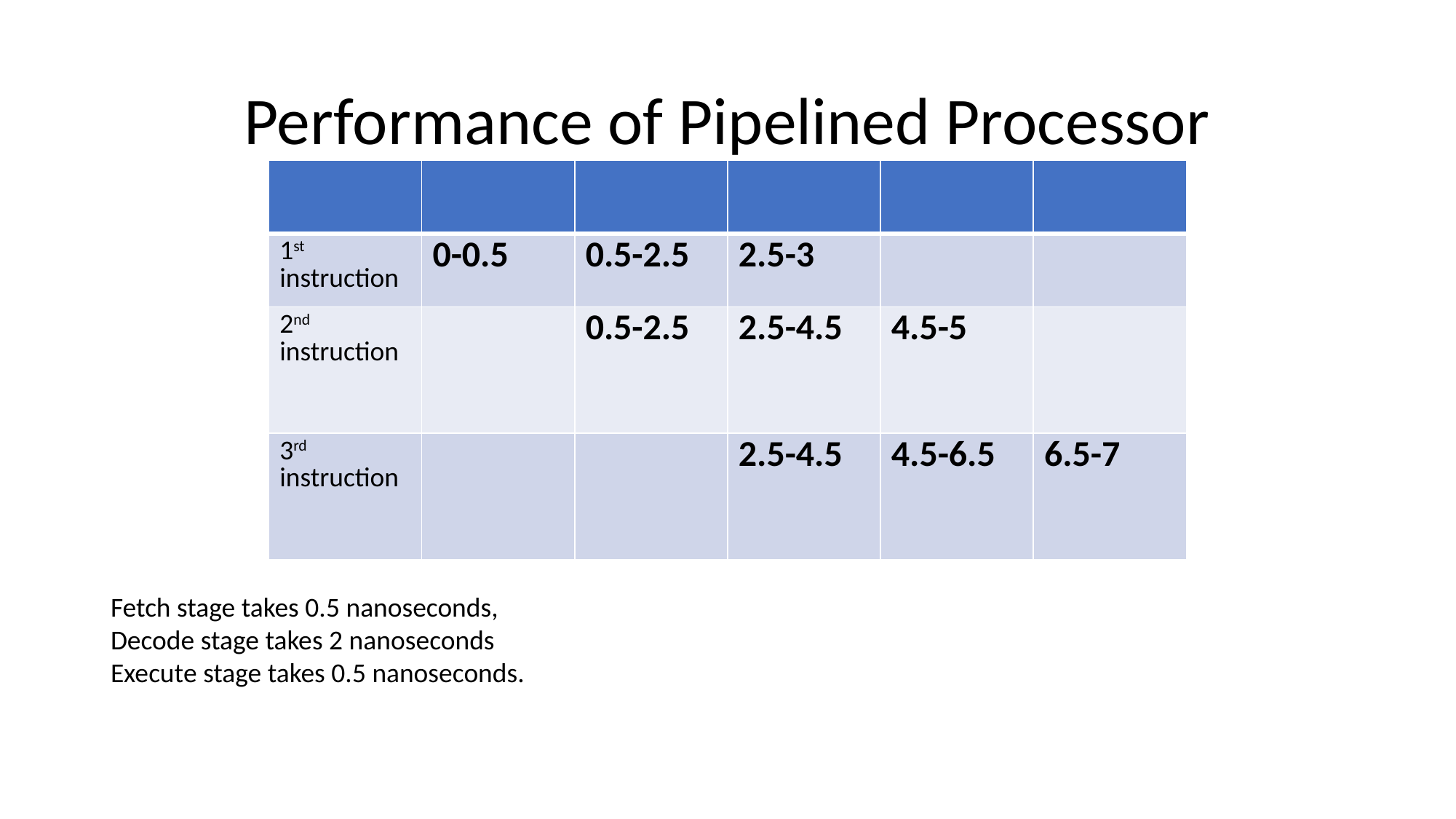

# Performance of Pipelined Processor
|  |  |  |  |  |  |
| --- | --- | --- | --- | --- | --- |
| 1st instruction | 0-0.5 | 0.5-2.5 | 2.5-3 |  |  |
| 2nd instruction |  | 0.5-2.5 | 2.5-4.5 | 4.5-5 |  |
| 3rd instruction |  |  | 2.5-4.5 | 4.5-6.5 | 6.5-7 |
Fetch stage takes 0.5 nanoseconds,
Decode stage takes 2 nanoseconds
Execute stage takes 0.5 nanoseconds.